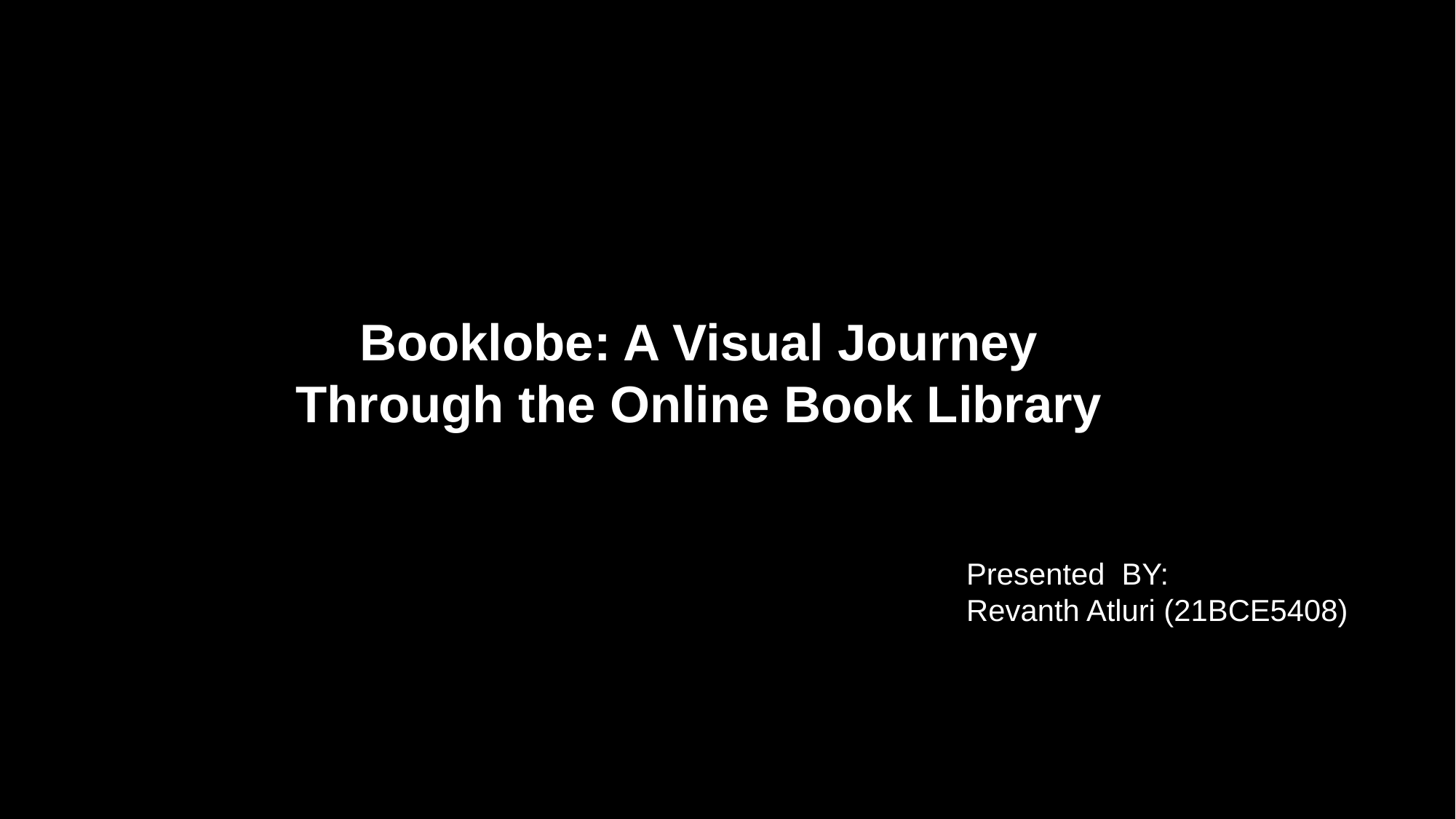

Booklobe: A Visual Journey Through the Online Book Library
Presented  BY:
Revanth Atluri (21BCE5408)